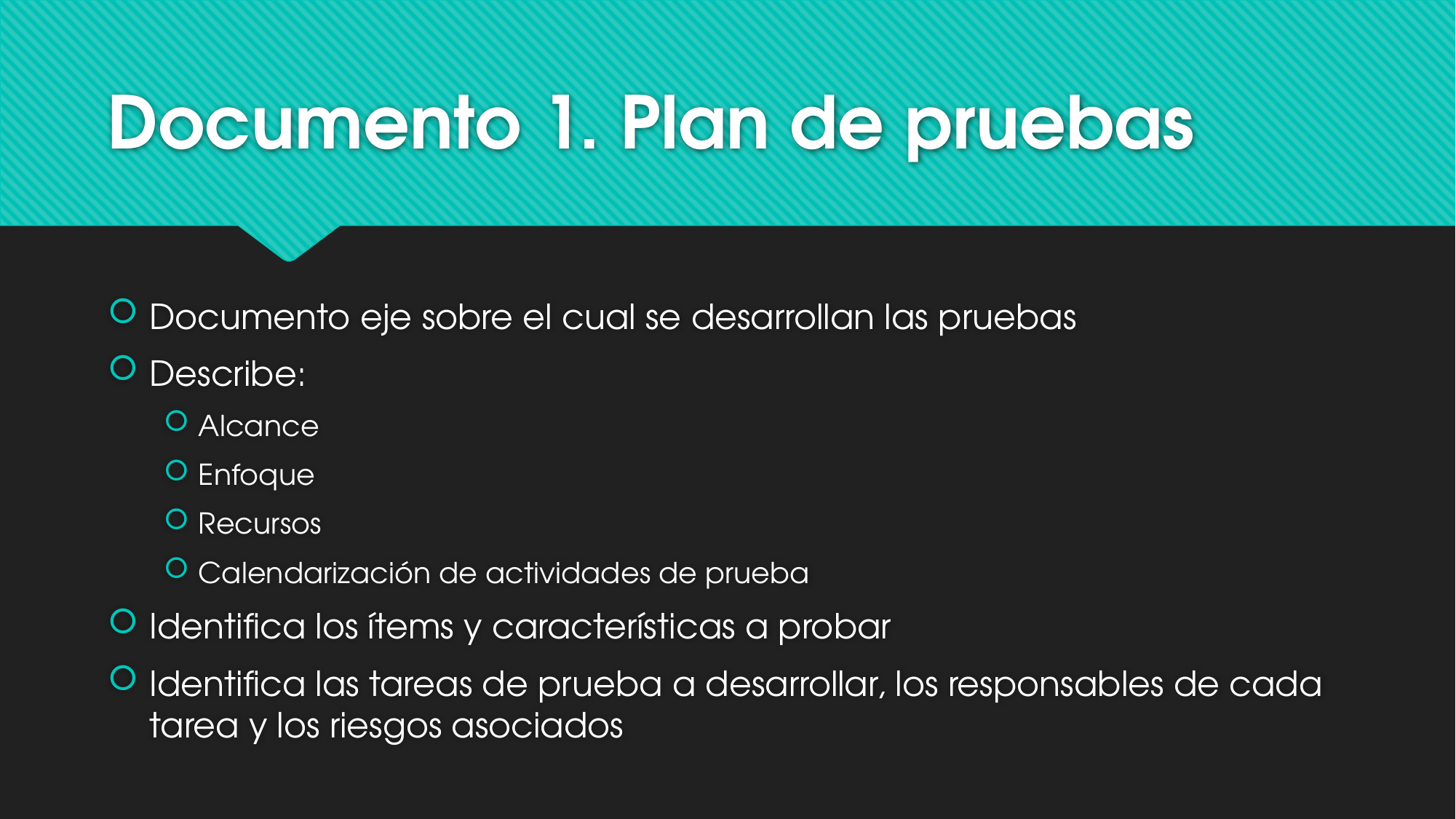

# Documento 1. Plan de pruebas
Documento eje sobre el cual se desarrollan las pruebas
Describe:
Alcance
Enfoque
Recursos
Calendarización de actividades de prueba
Identifica los ítems y características a probar
Identifica las tareas de prueba a desarrollar, los responsables de cada tarea y los riesgos asociados